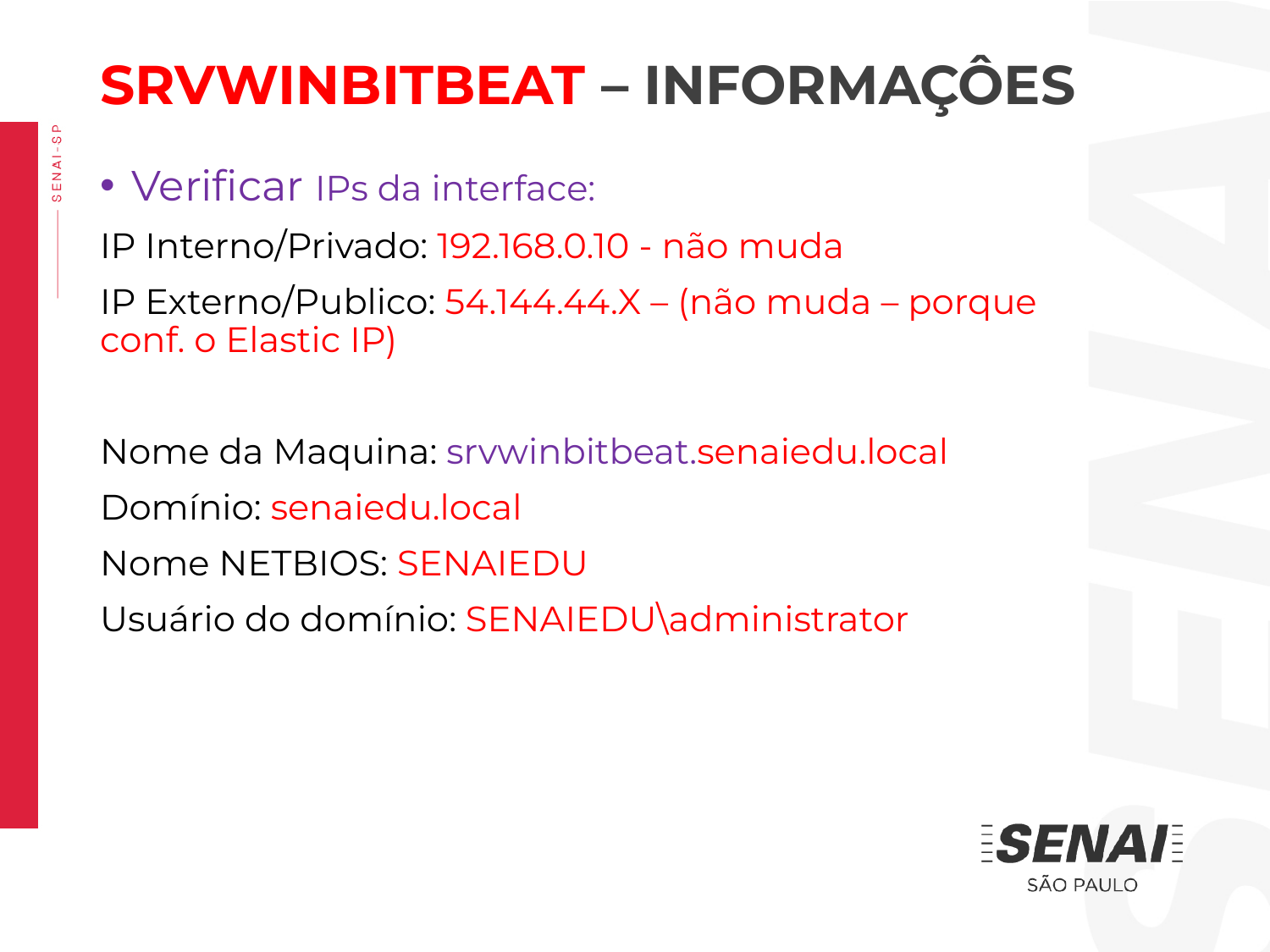

SRVWINBITBEAT – INFORMAÇÔES
Verificar IPs da interface:
IP Interno/Privado: 192.168.0.10 - não muda
IP Externo/Publico: 54.144.44.X – (não muda – porque conf. o Elastic IP)

Nome da Maquina: srvwinbitbeat.senaiedu.local
Domínio: senaiedu.local
Nome NETBIOS: SENAIEDU
Usuário do domínio: SENAIEDU\administrator